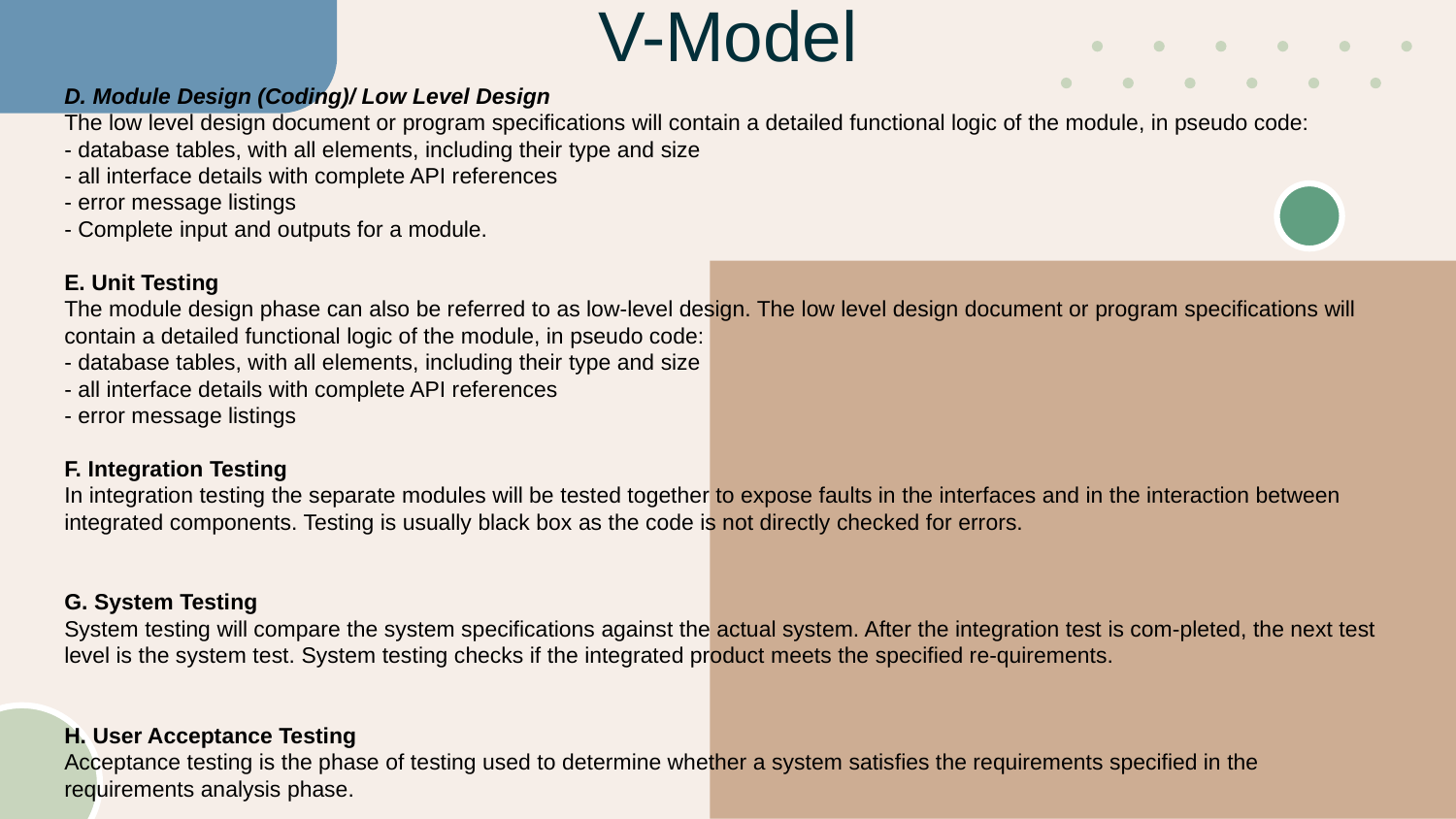

# V-Model
D. Module Design (Coding)/ Low Level Design
The low level design document or program specifications will contain a detailed functional logic of the module, in pseudo code:
- database tables, with all elements, including their type and size
- all interface details with complete API references
- error message listings
- Complete input and outputs for a module.

E. Unit Testing
The module design phase can also be referred to as low-level design. The low level design document or program specifications will contain a detailed functional logic of the module, in pseudo code:
- database tables, with all elements, including their type and size
- all interface details with complete API references
- error message listings

F. Integration Testing
In integration testing the separate modules will be tested together to expose faults in the interfaces and in the interaction between integrated components. Testing is usually black box as the code is not directly checked for errors.

G. System Testing
System testing will compare the system specifications against the actual system. After the integration test is com-pleted, the next test level is the system test. System testing checks if the integrated product meets the specified re-quirements.

H. User Acceptance Testing
Acceptance testing is the phase of testing used to determine whether a system satisfies the requirements specified in the requirements analysis phase.